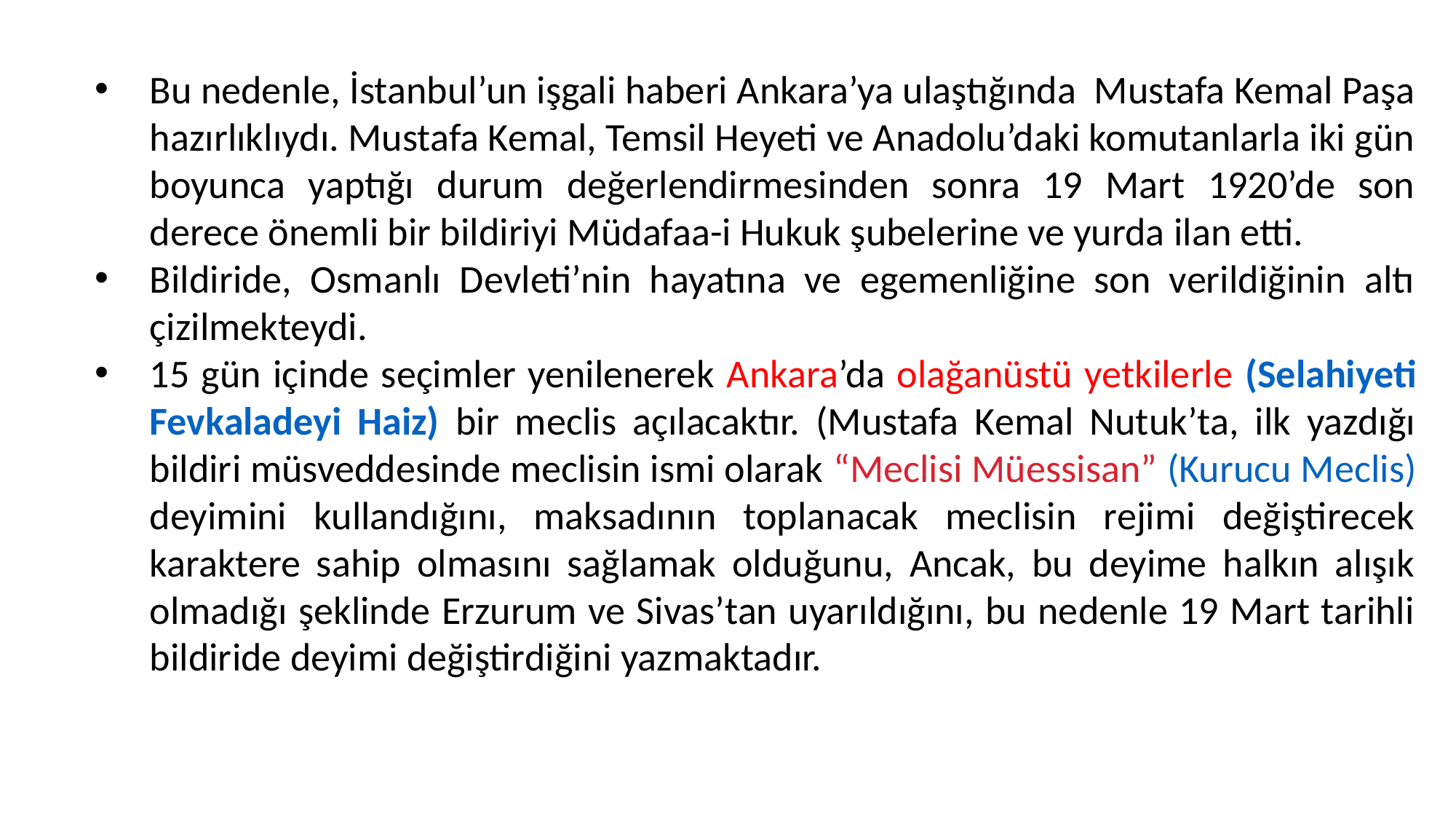

Bu nedenle, İstanbul’un işgali haberi Ankara’ya ulaştığında  Mustafa Kemal Paşa hazırlıklıydı. Mustafa Kemal, Temsil Heyeti ve Anadolu’daki komutanlarla iki gün boyunca yaptığı durum değerlendirmesinden sonra 19 Mart 1920’de son derece önemli bir bildiriyi Müdafaa-i Hukuk şubelerine ve yurda ilan etti.
Bildiride, Osmanlı Devleti’nin hayatına ve egemenliğine son verildiğinin altı çizilmekteydi.
15 gün içinde seçimler yenilenerek Ankara’da olağanüstü yetkilerle (Selahiyeti Fevkaladeyi Haiz) bir meclis açılacaktır. (Mustafa Kemal Nutuk’ta, ilk yazdığı bildiri müsveddesinde meclisin ismi olarak “Meclisi Müessisan” (Kurucu Meclis) deyimini kullandığını, maksadının toplanacak meclisin rejimi değiştirecek karaktere sahip olmasını sağlamak olduğunu, Ancak, bu deyime halkın alışık olmadığı şeklinde Erzurum ve Sivas’tan uyarıldığını, bu nedenle 19 Mart tarihli bildiride deyimi değiştirdiğini yazmaktadır.